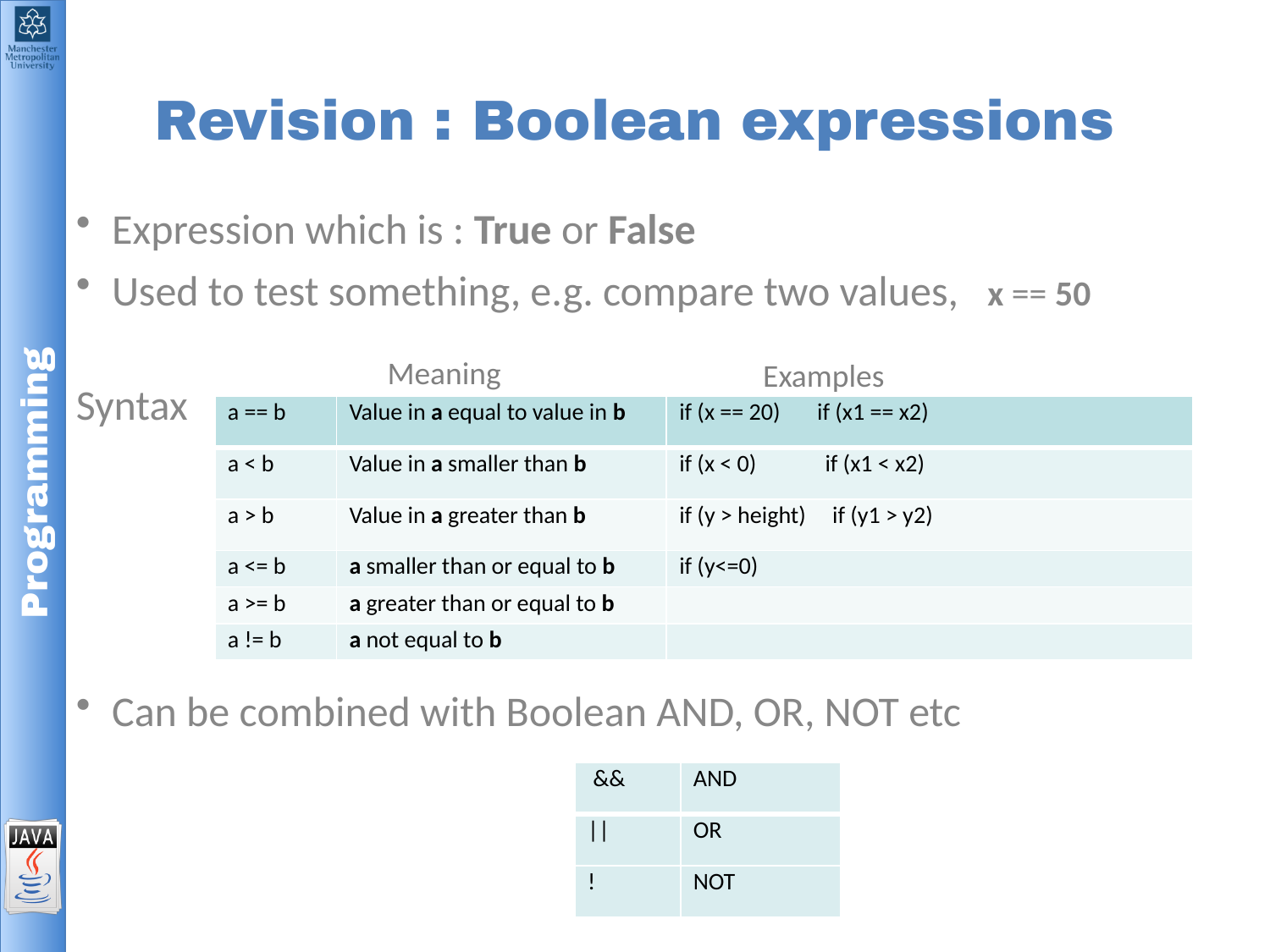

# Revision : Boolean expressions
Expression which is : True or False
Used to test something, e.g. compare two values,   x == 50

Syntax

Can be combined with Boolean AND, OR, NOT etc

Meaning
Examples
| a == b | Value in a equal to value in b | if (x == 20) if (x1 == x2) |
| --- | --- | --- |
| a < b | Value in a smaller than b | if (x < 0) if (x1 < x2) |
| a > b | Value in a greater than b | if (y > height) if (y1 > y2) |
| a <= b | a smaller than or equal to b | if (y<=0) |
| a >= b | a greater than or equal to b |  |
| a != b | a not equal to b |  |
| && | AND |
| --- | --- |
| || | OR |
| ! | NOT |